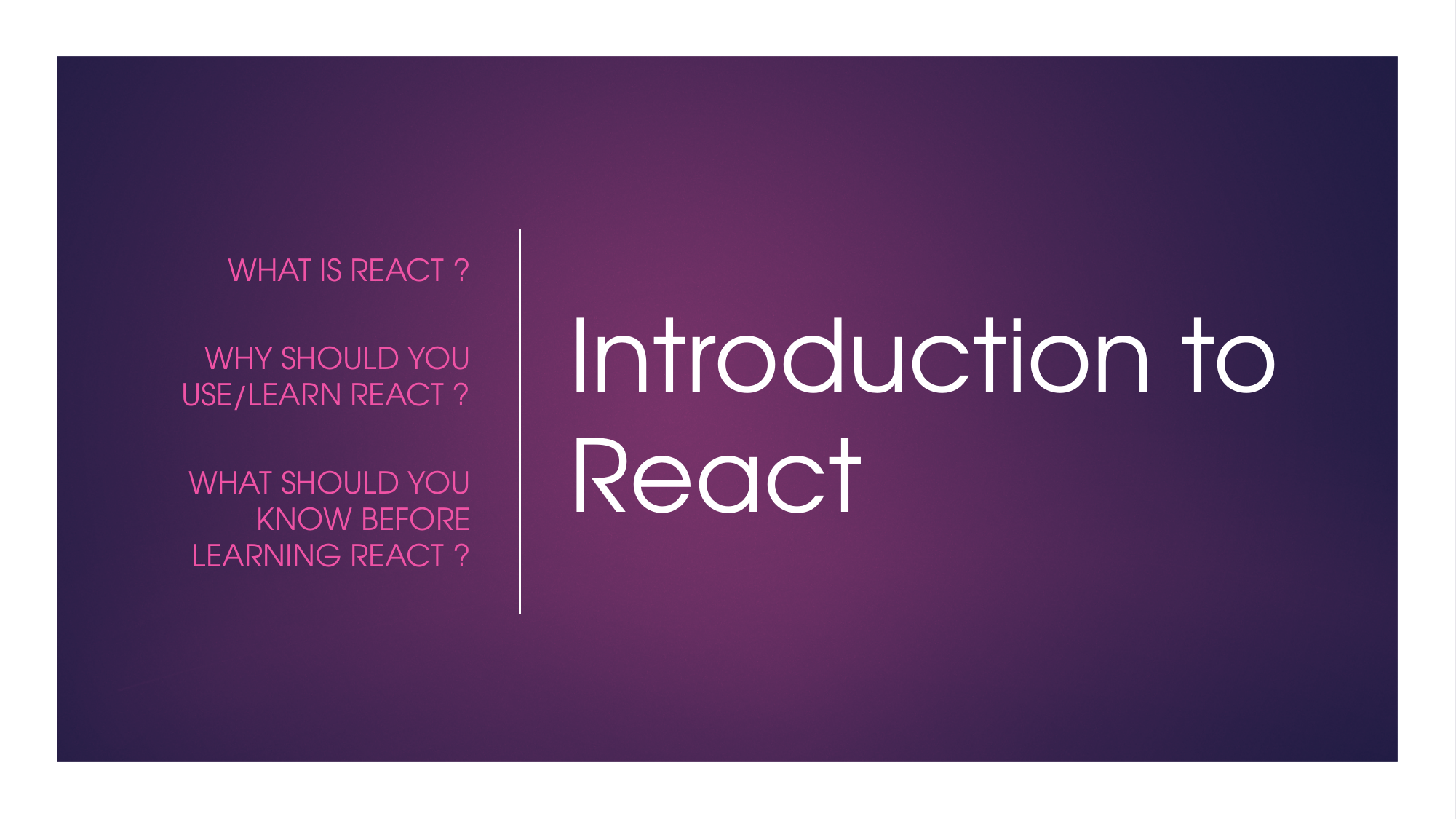

What is React ?
Why should you use/learn React ?
What should you know before learning React ?

# Introduction to React